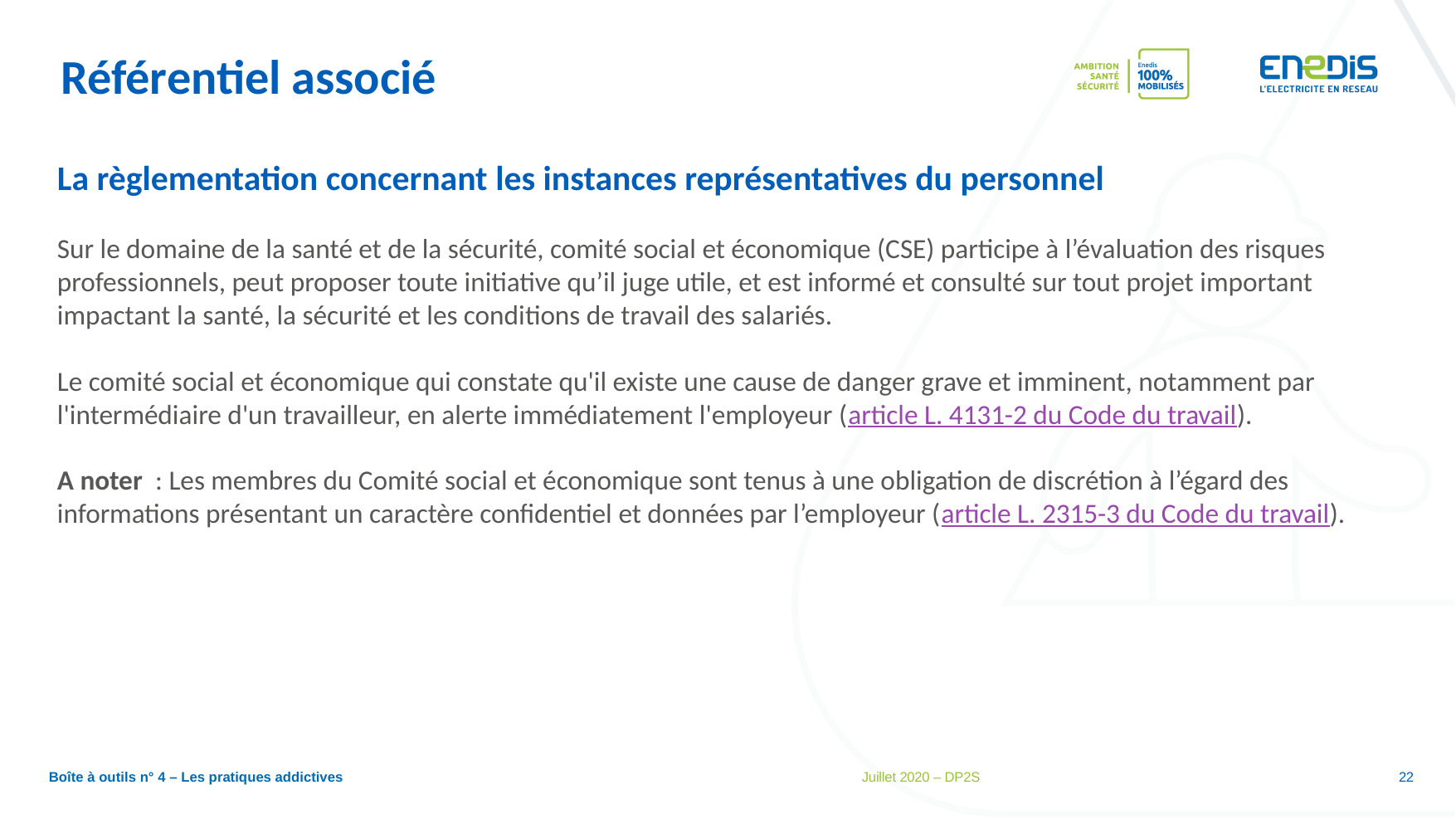

Référentiel associé
La règlementation concernant les instances représentatives du personnel

Sur le domaine de la santé et de la sécurité, comité social et économique (CSE) participe à l’évaluation des risques professionnels, peut proposer toute initiative qu’il juge utile, et est informé et consulté sur tout projet important impactant la santé, la sécurité et les conditions de travail des salariés.

Le comité social et économique qui constate qu'il existe une cause de danger grave et imminent, notamment par l'intermédiaire d'un travailleur, en alerte immédiatement l'employeur (article L. 4131-2 du Code du travail).

A noter  : Les membres du Comité social et économique sont tenus à une obligation de discrétion à l’égard des informations présentant un caractère confidentiel et données par l’employeur (article L. 2315-3 du Code du travail).